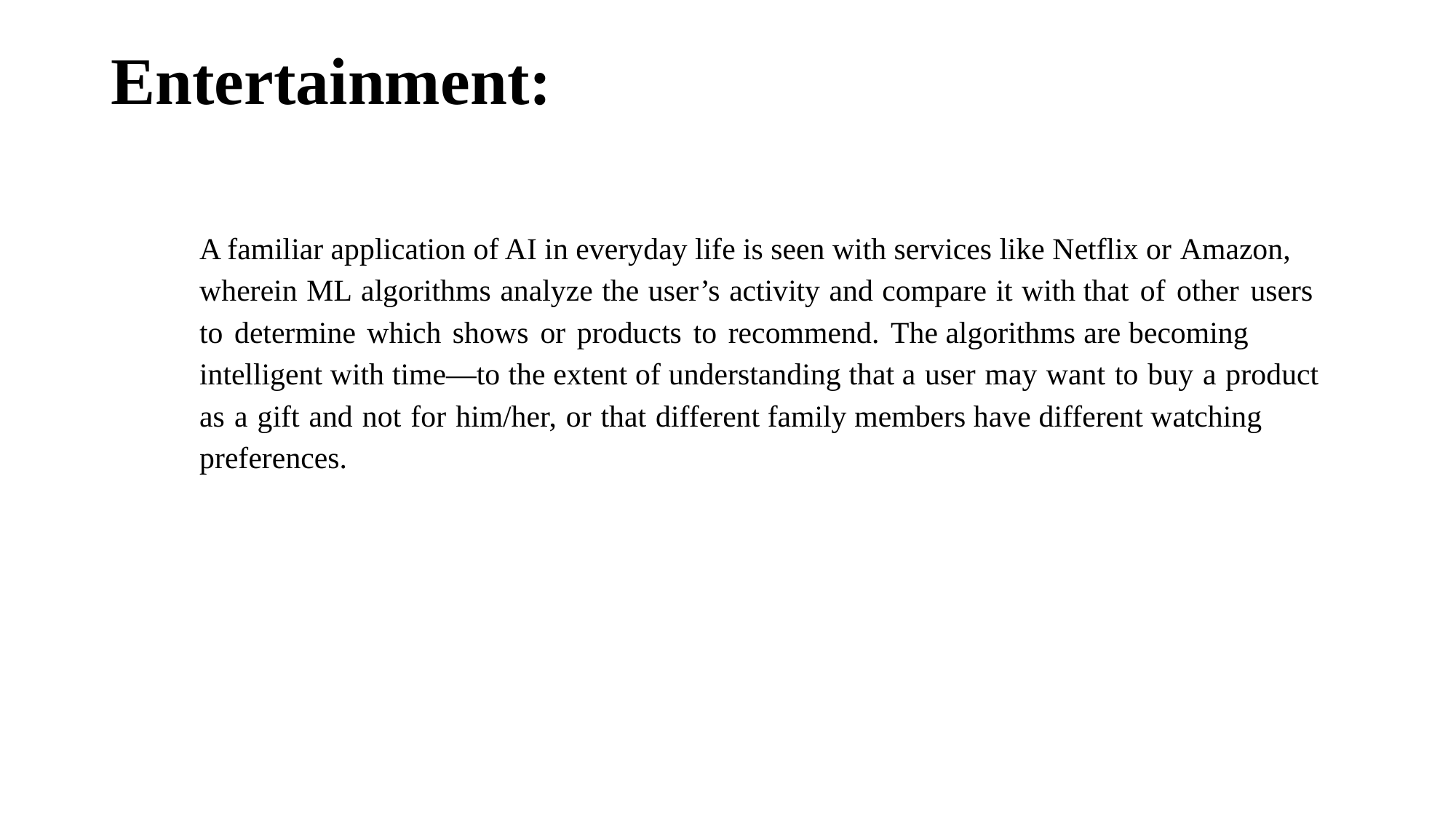

# Entertainment:
A familiar application of AI in everyday life is seen with services like Netflix or Amazon, wherein ML algorithms analyze the user’s activity and compare it with that of other users to determine which shows or products to recommend. The algorithms are becoming intelligent with time—to the extent of understanding that a user may want to buy a product as a gift and not for him/her, or that different family members have different watching preferences.